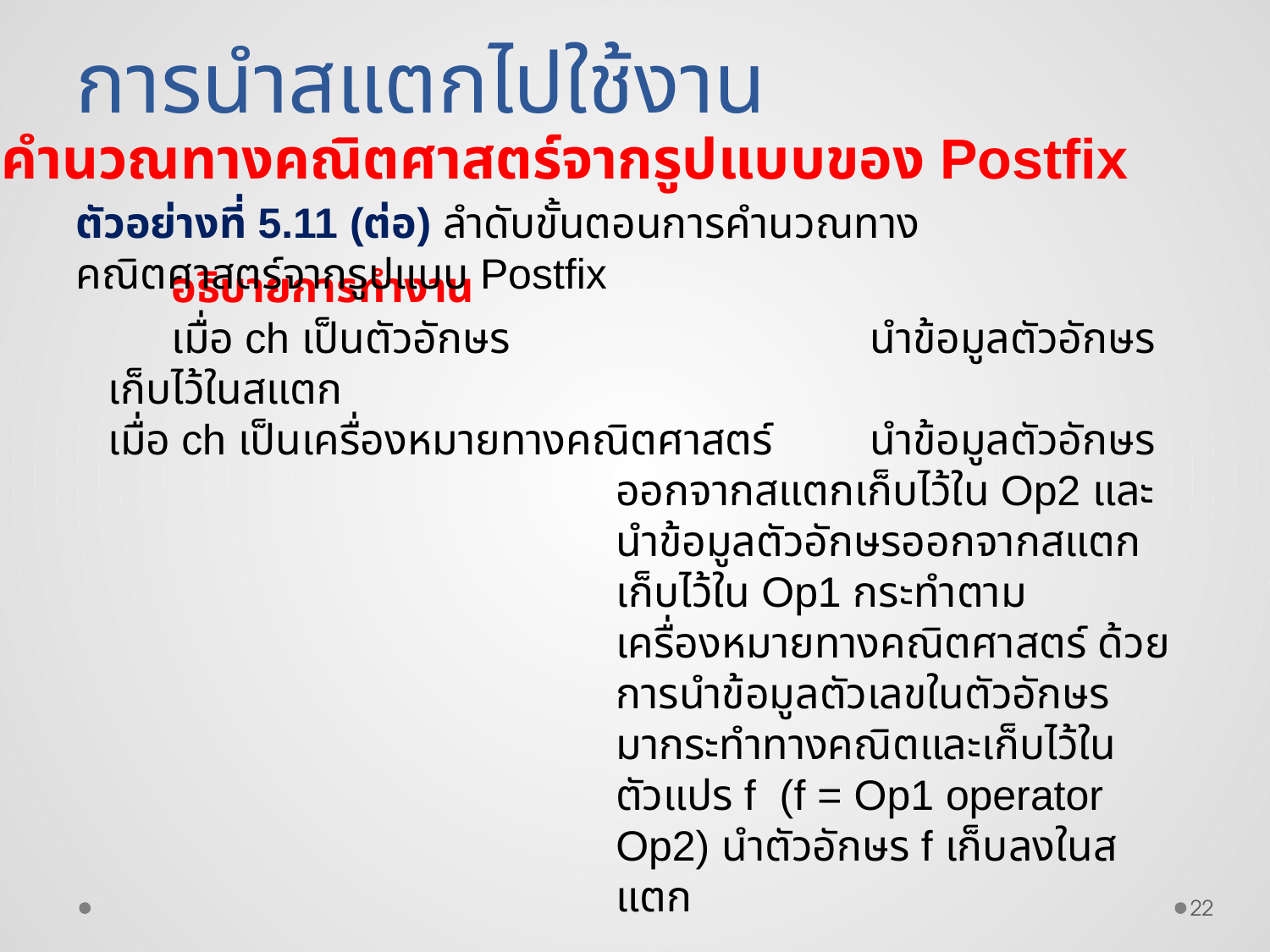

การนำสแตกไปใช้งาน
การคำนวณทางคณิตศาสตร์จากรูปแบบของ Postfix
ตัวอย่างที่ 5.11 (ต่อ) ลำดับขั้นตอนการคำนวณทางคณิตศาสตร์จากรูปแบบ Postfix
อธิบายการทำงาน
เมื่อ ch เป็นตัวอักษร			นำข้อมูลตัวอักษรเก็บไว้ในสแตก
เมื่อ ch เป็นเครื่องหมายทางคณิตศาสตร์	นำข้อมูลตัวอักษรออกจากสแตกเก็บไว้ใน Op2 และนำข้อมูลตัวอักษรออกจากสแตกเก็บไว้ใน Op1 กระทำตามเครื่องหมายทางคณิตศาสตร์ ด้วยการนำข้อมูลตัวเลขในตัวอักษรมากระทำทางคณิตและเก็บไว้ในตัวแปร f  (f = Op1 operator Op2) นำตัวอักษร f เก็บลงในสแตก
22